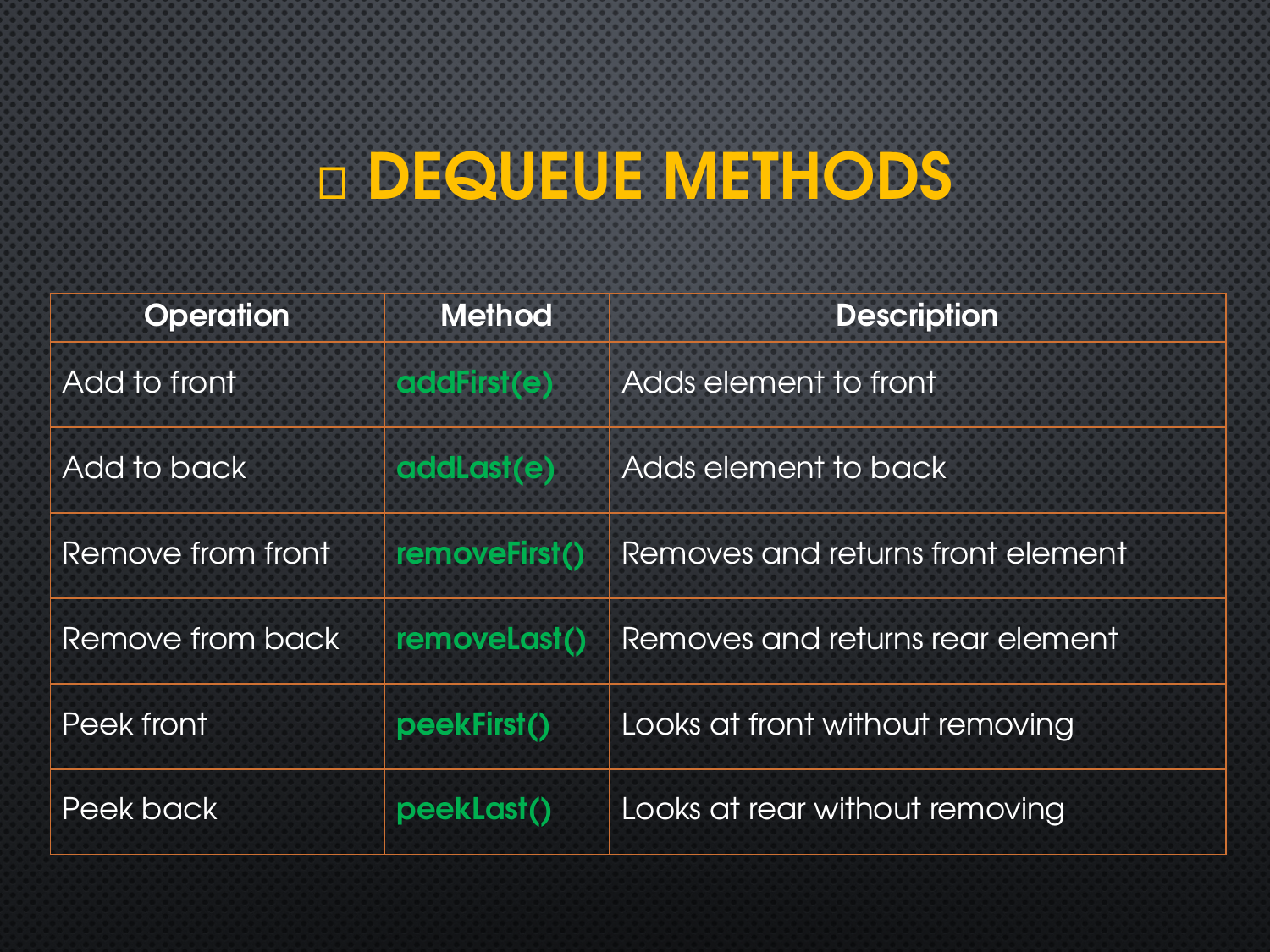

# 🧰 Dequeue methods
| Operation | Method | Description |
| --- | --- | --- |
| Add to front | addFirst(e) | Adds element to front |
| Add to back | addLast(e) | Adds element to back |
| Remove from front | removeFirst() | Removes and returns front element |
| Remove from back | removeLast() | Removes and returns rear element |
| Peek front | peekFirst() | Looks at front without removing |
| Peek back | peekLast() | Looks at rear without removing |